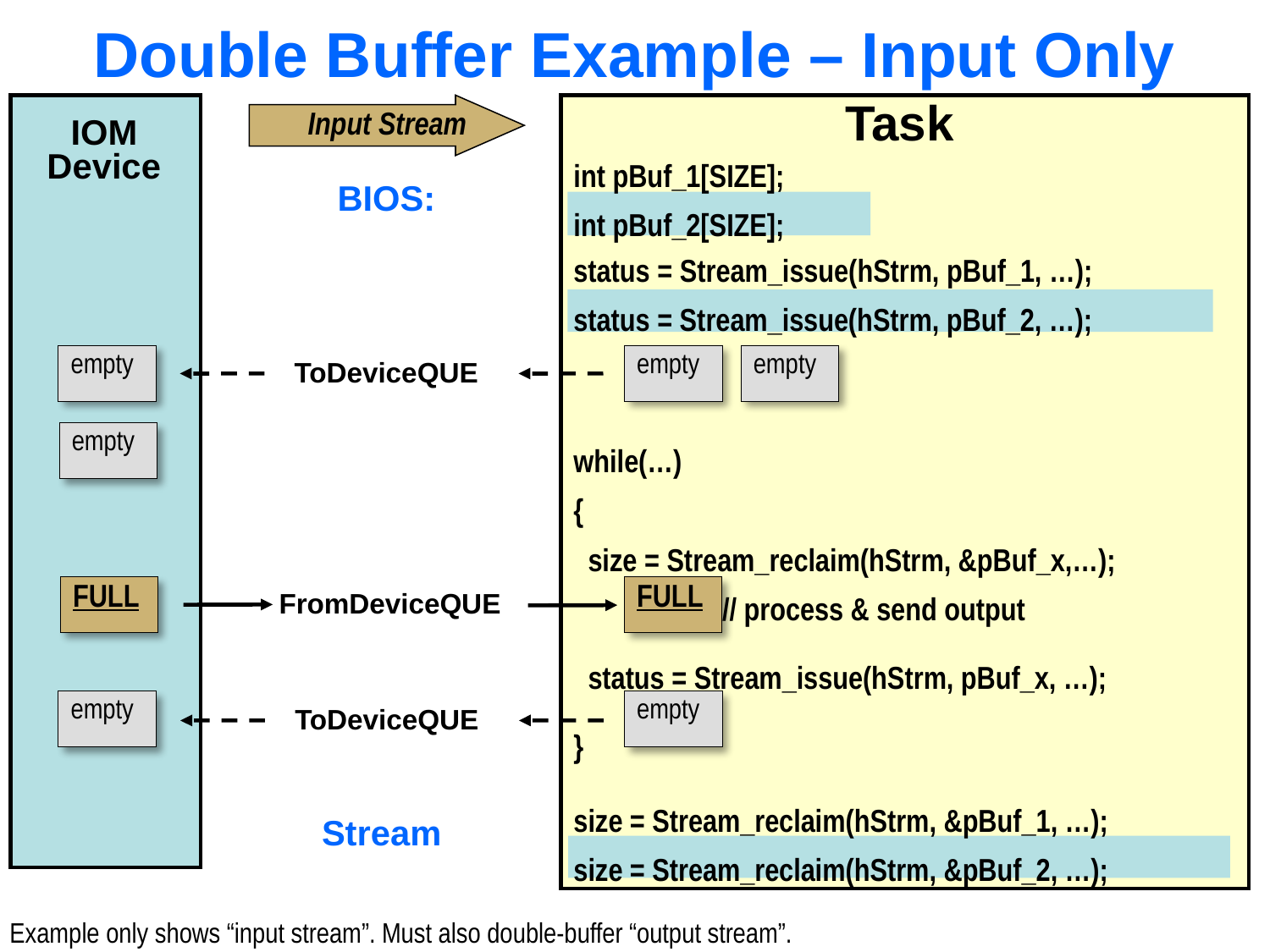

# Double Buffer Example – Input Only
Task

IOM
Device
Input Stream
int pBuf_1[SIZE];
int pBuf_2[SIZE];
BIOS:

Stream

status = Stream_issue(hStrm, pBuf_1, …);
status = Stream_issue(hStrm, pBuf_2, …);

empty
empty
empty
ToDeviceQUE

empty
while(…)
{
  size = Stream_reclaim(hStrm, &pBuf_x,…);
		   // process & send output
  status = Stream_issue(hStrm, pBuf_x, …);
}
FULL
FULL
FromDeviceQUE

empty
empty
ToDeviceQUE

size = Stream_reclaim(hStrm, &pBuf_1, …);
size = Stream_reclaim(hStrm, &pBuf_2, …);

Example only shows “input stream”. Must also double-buffer “output stream”.